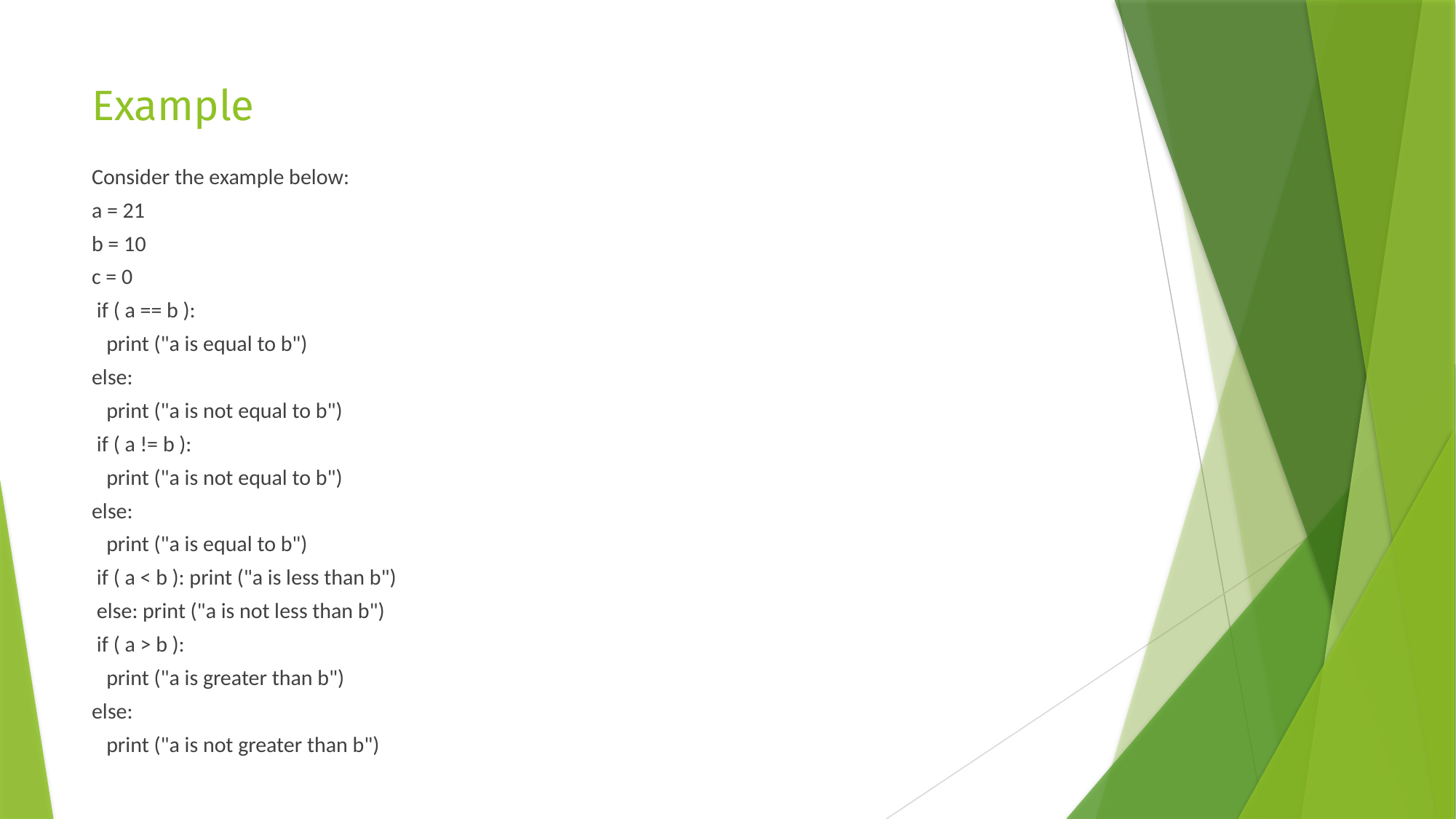

# Example
Consider the example below:
a = 21
b = 10
c = 0
 if ( a == b ):
   print ("a is equal to b")
else:
   print ("a is not equal to b")
 if ( a != b ):
   print ("a is not equal to b")
else:
   print ("a is equal to b")
 if ( a < b ): print ("a is less than b")
 else: print ("a is not less than b")
 if ( a > b ):
   print ("a is greater than b")
else:
   print ("a is not greater than b")